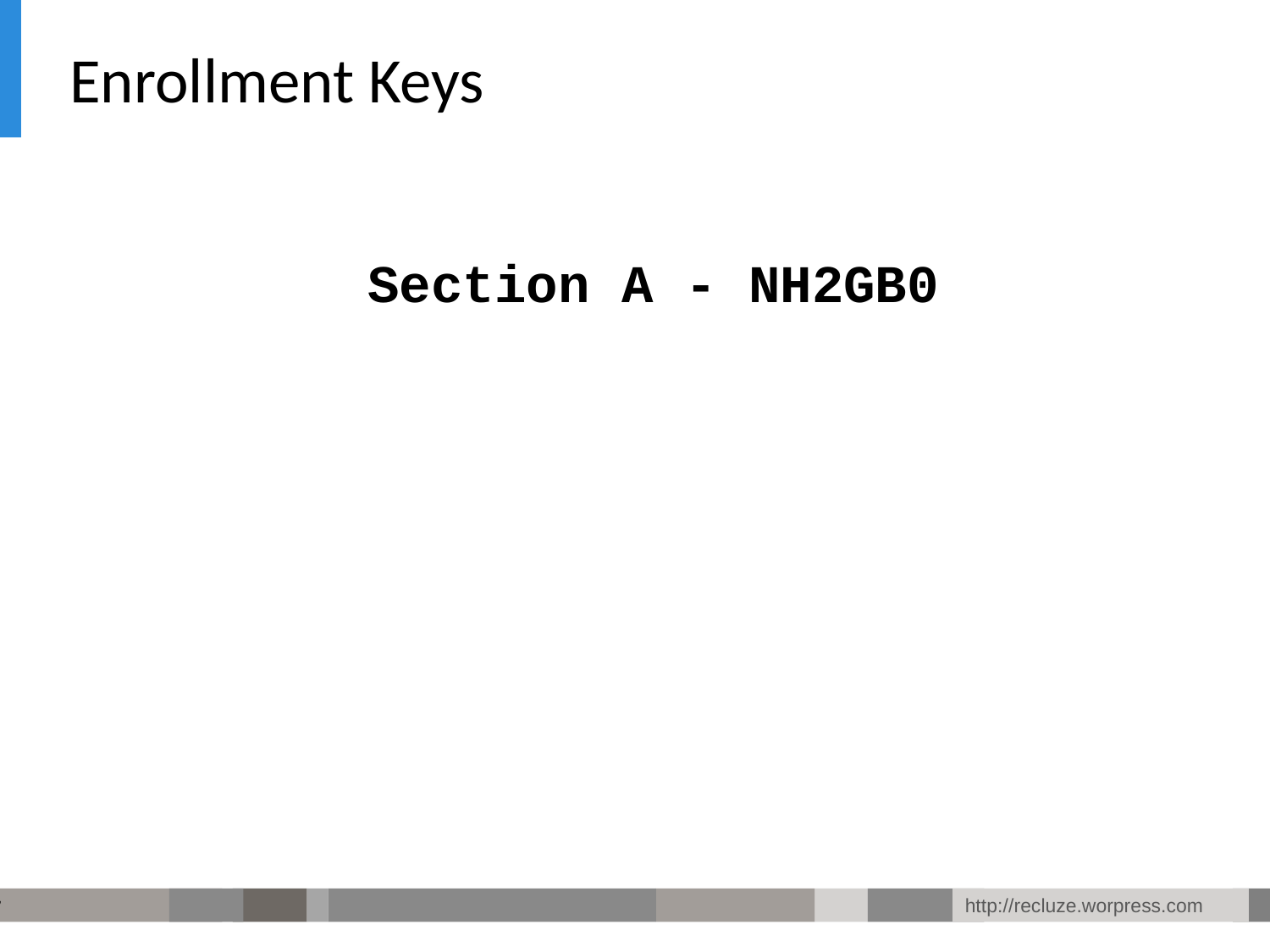

# Enrollment Keys

Section A - NH2GB0

Section B - P6WDRB

Section C - 64E7LQ

Section D - DDPMKE